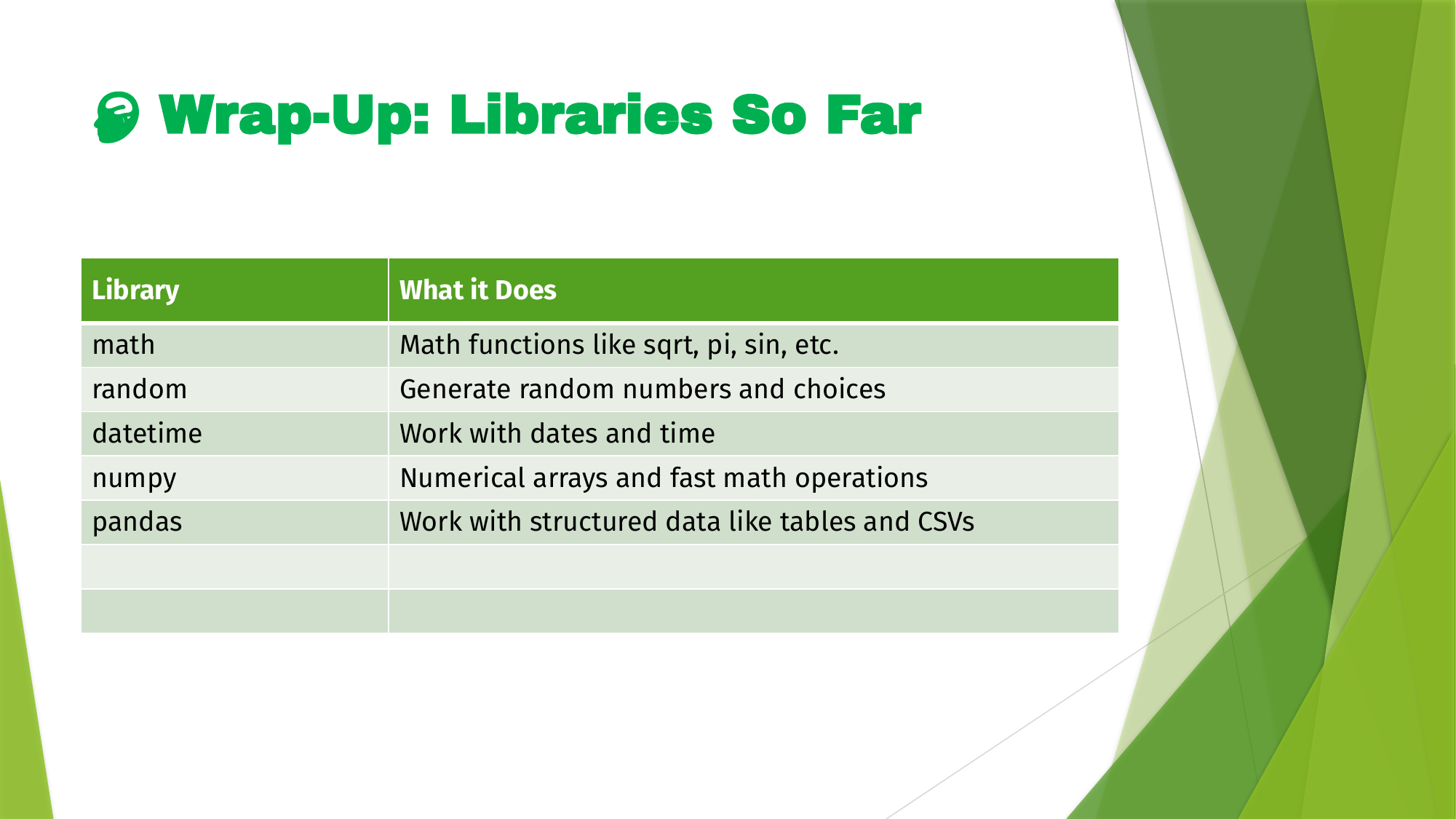

# 🧠 Wrap-Up: Libraries So Far
| Library | What it Does |
| --- | --- |
| math | Math functions like sqrt, pi, sin, etc. |
| random | Generate random numbers and choices |
| datetime | Work with dates and time |
| numpy | Numerical arrays and fast math operations |
| pandas | Work with structured data like tables and CSVs |
|  |  |
|  |  |